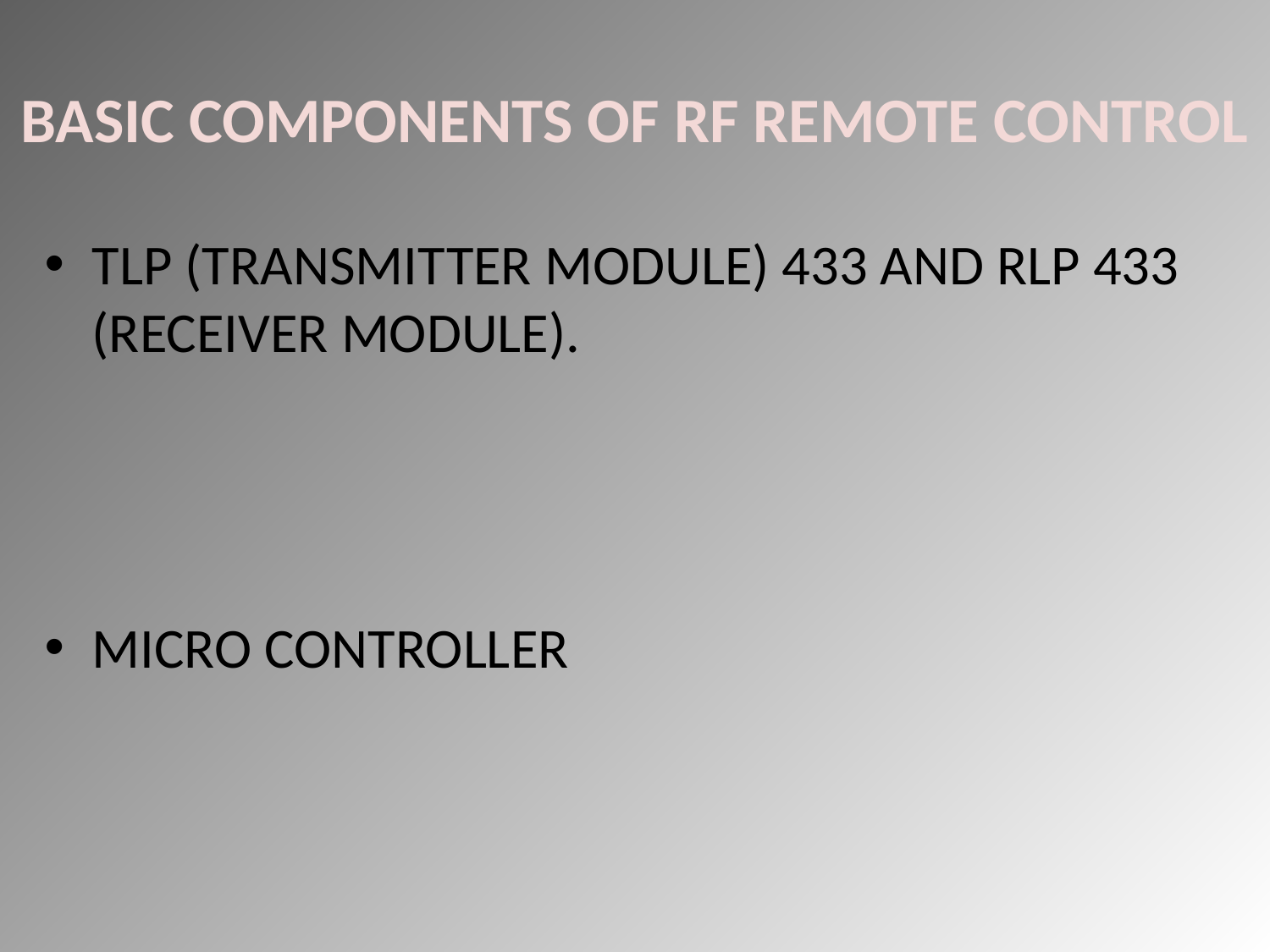

# BASIC COMPONENTS OF RF REMOTE CONTROL
TLP (TRANSMITTER MODULE) 433 AND RLP 433 (RECEIVER MODULE).

MICRO CONTROLLER